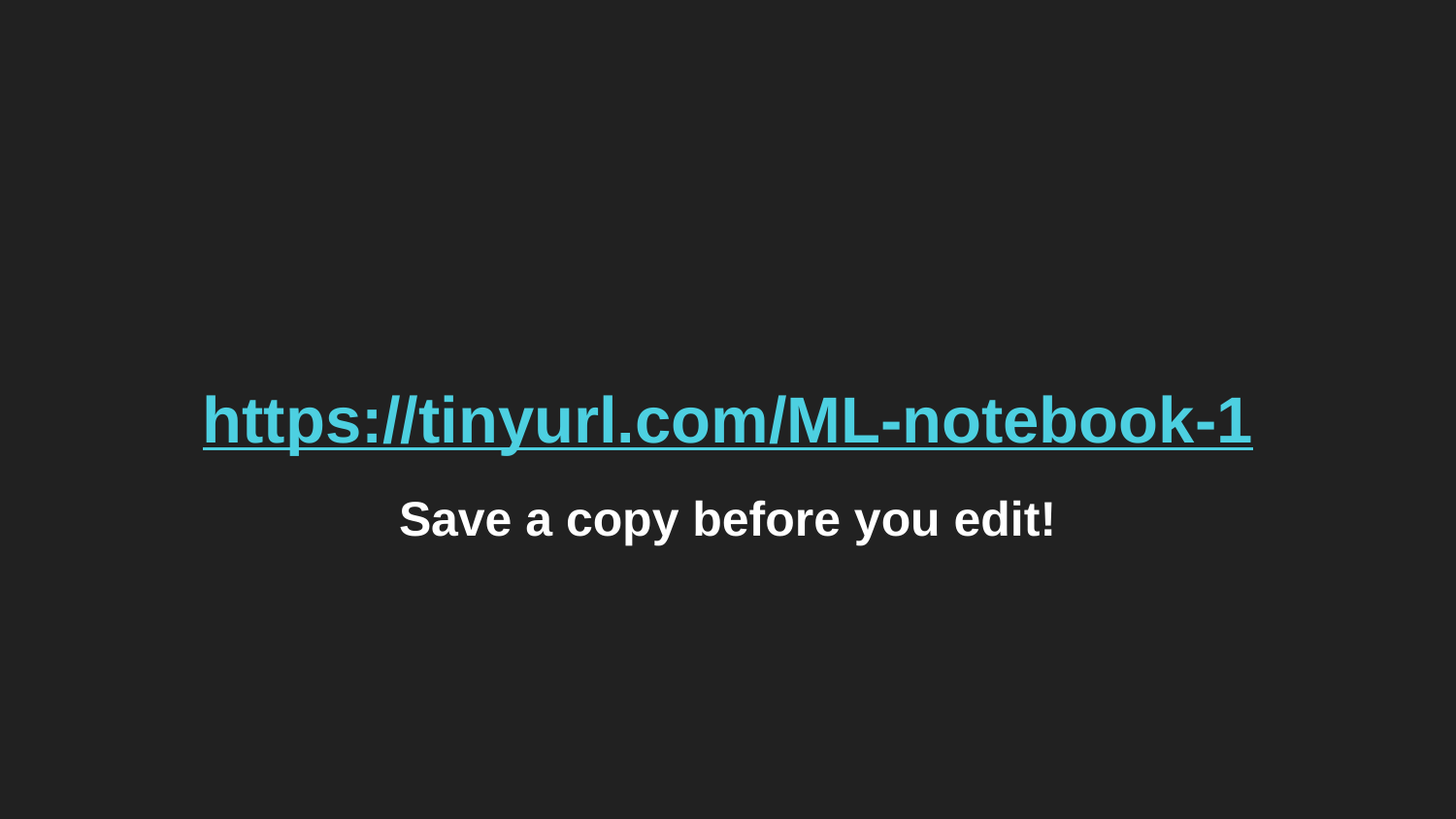

# https://tinyurl.com/ML-notebook-1
Save a copy before you edit!